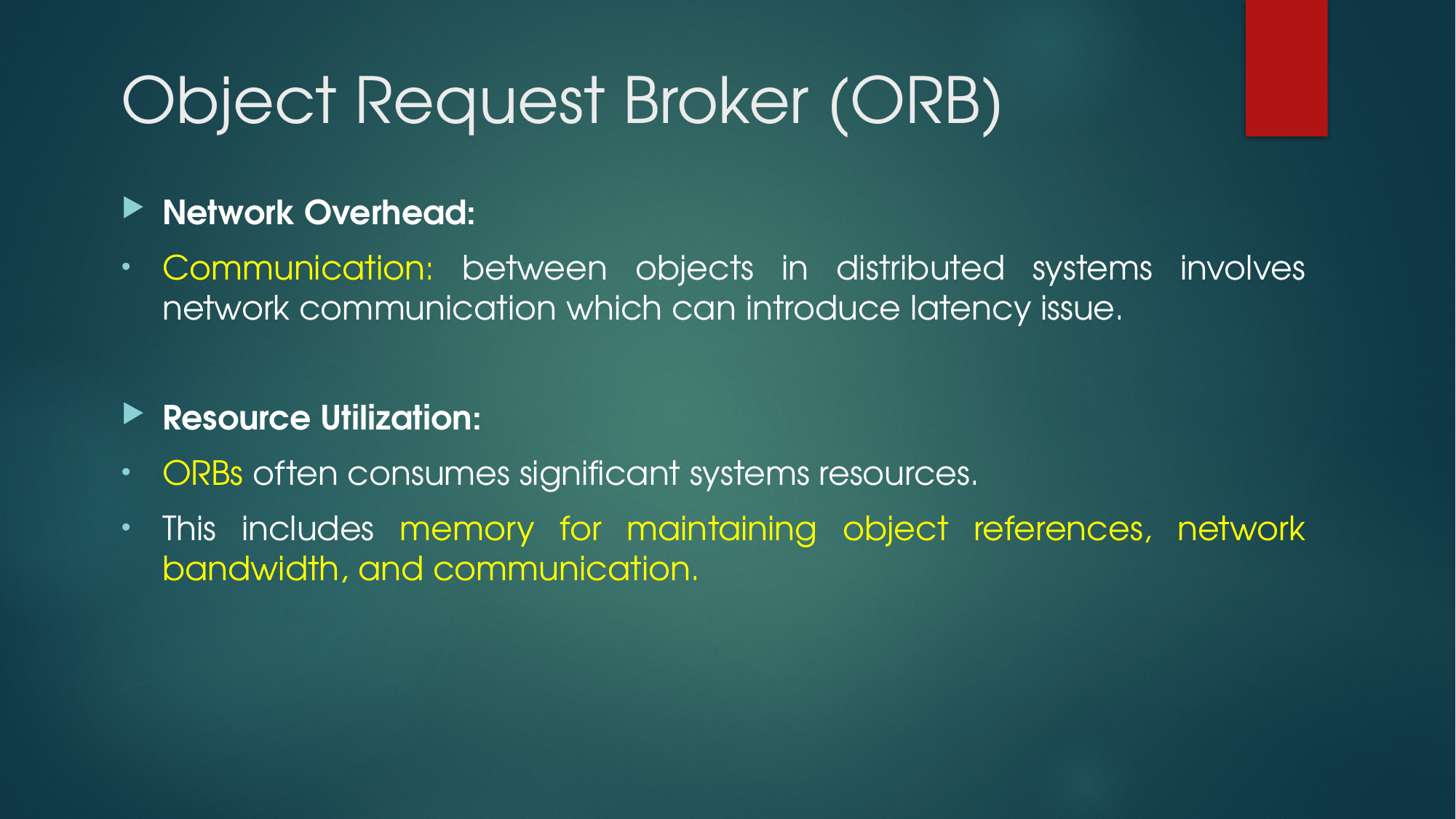

# Object Request Broker (ORB)
Network Overhead:
Communication: between objects in distributed systems involves network communication which can introduce latency issue.

Resource Utilization:
ORBs often consumes significant systems resources.
This includes memory for maintaining object references, network bandwidth, and communication.